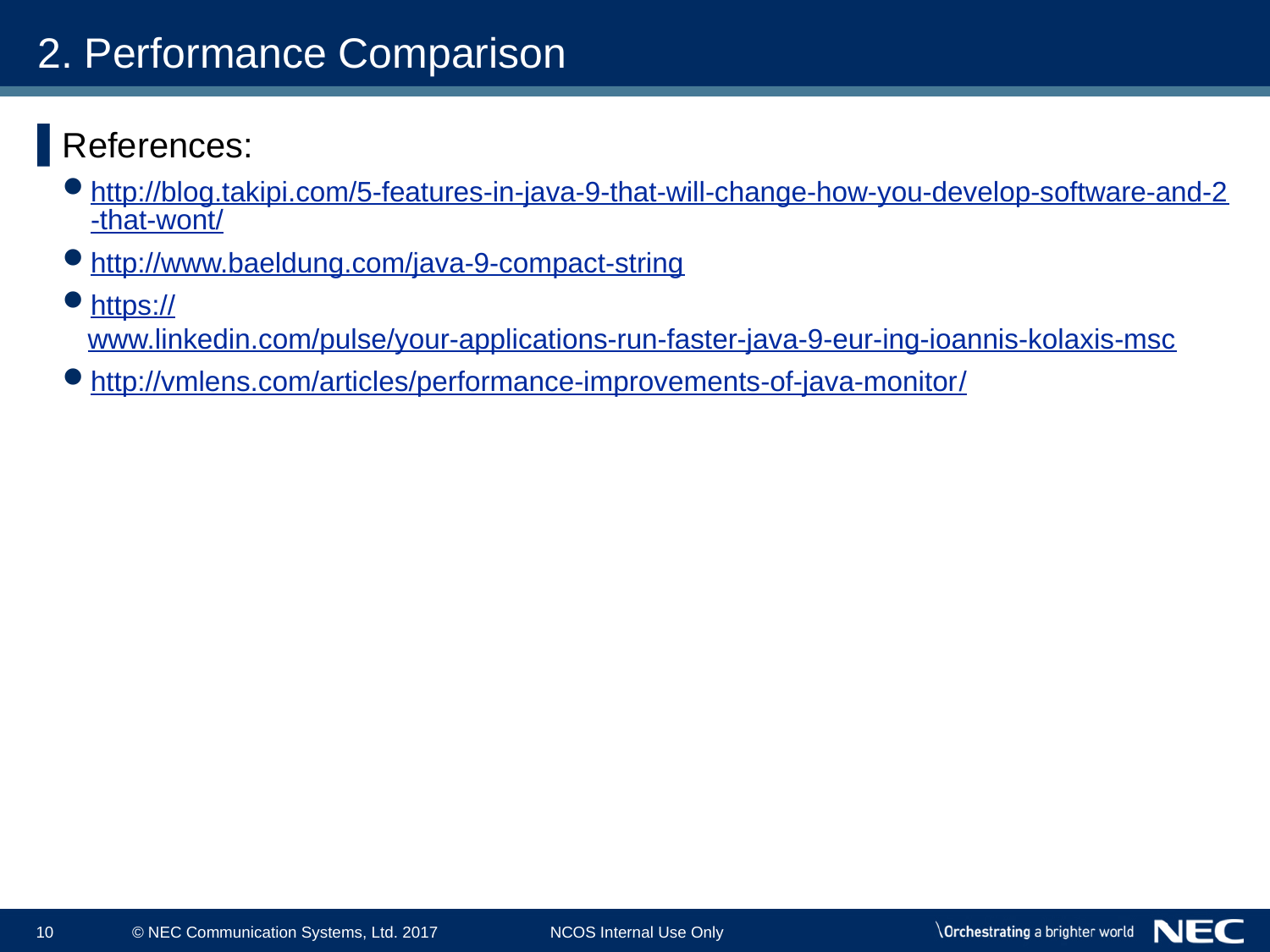

# 2. Performance Comparison
References:
http://blog.takipi.com/5-features-in-java-9-that-will-change-how-you-develop-software-and-2-that-wont/
http://www.baeldung.com/java-9-compact-string
https://www.linkedin.com/pulse/your-applications-run-faster-java-9-eur-ing-ioannis-kolaxis-msc
http://vmlens.com/articles/performance-improvements-of-java-monitor/